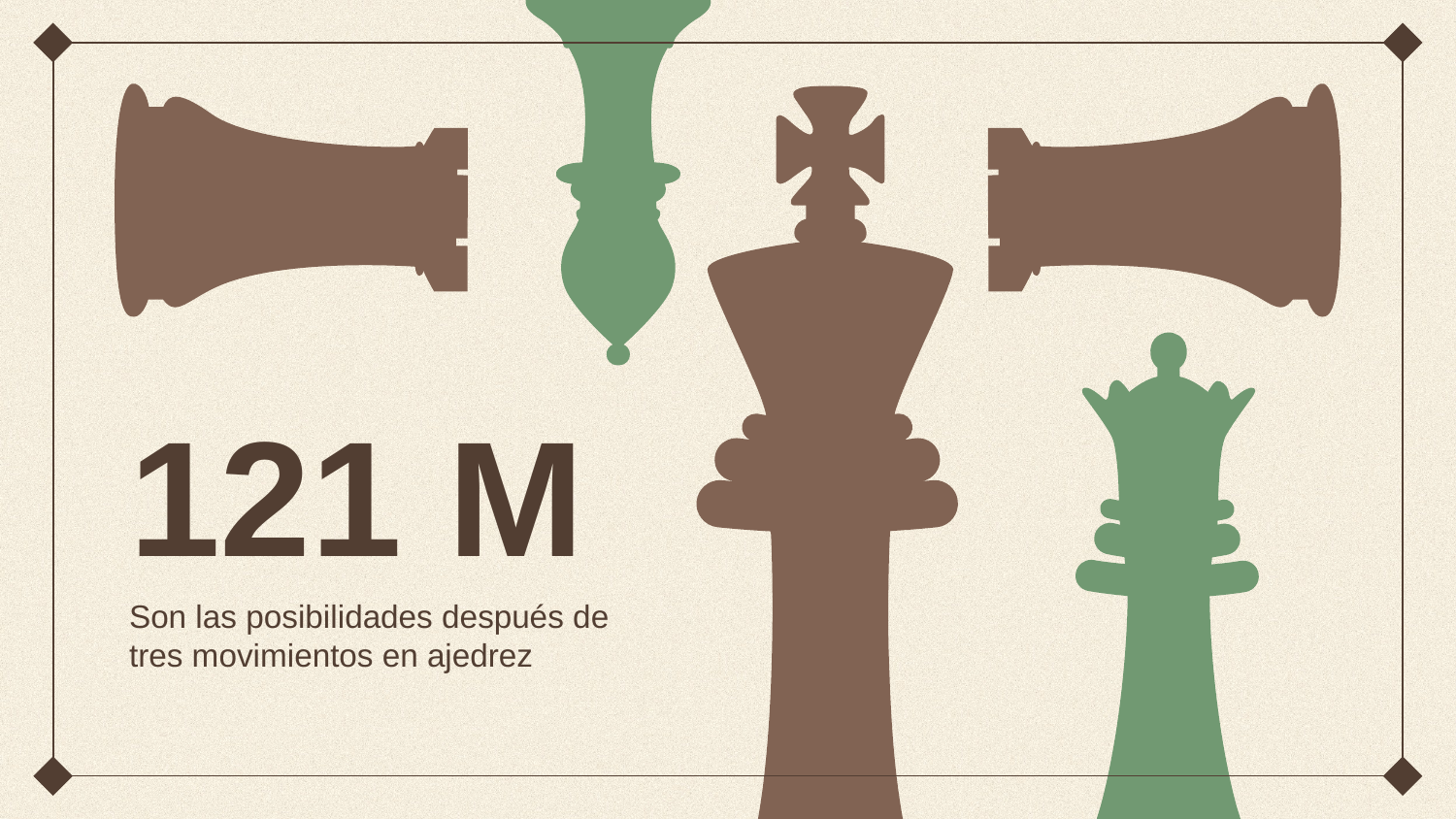

# 121 M
Son las posibilidades después de tres movimientos en ajedrez